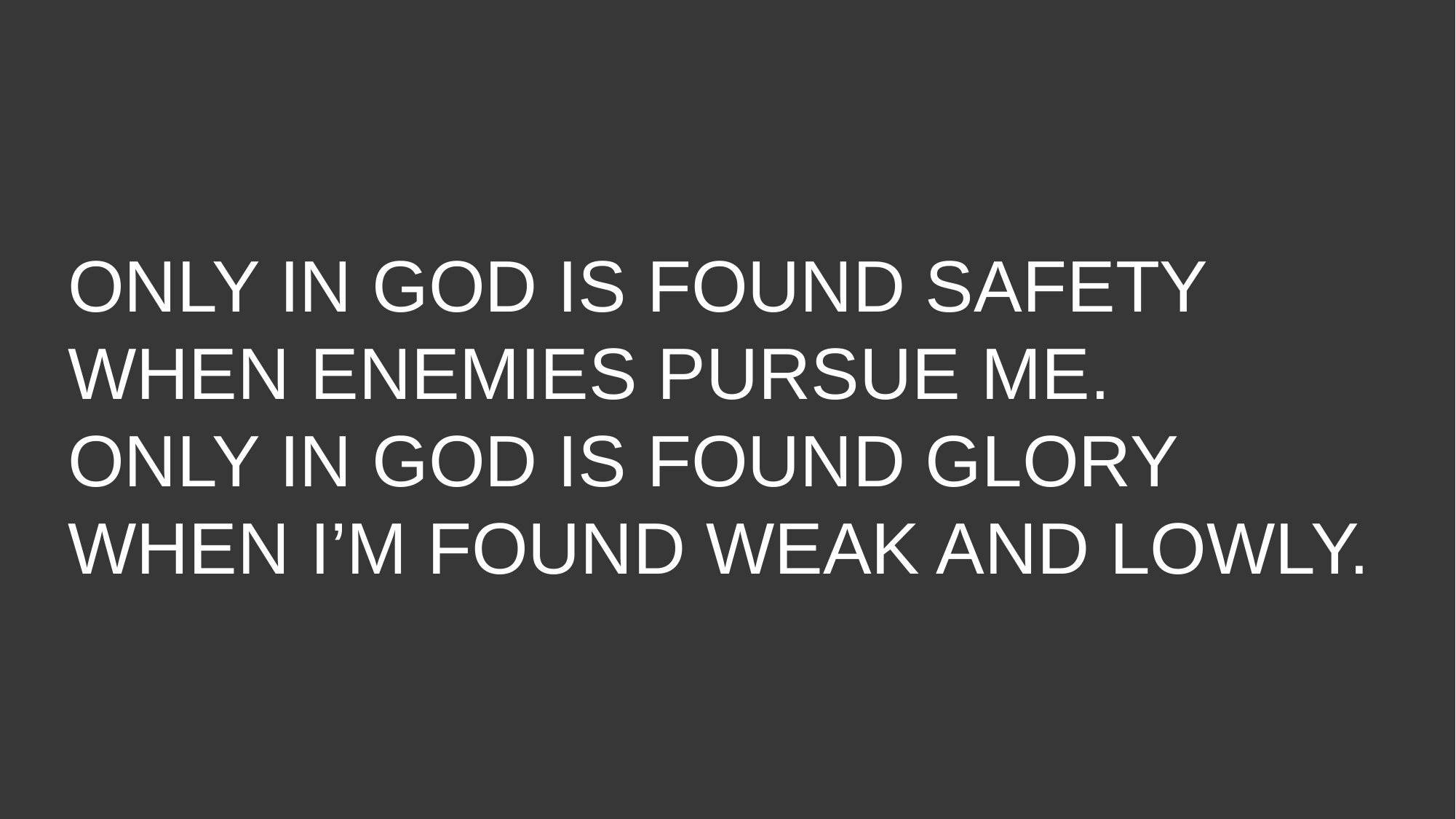

# ONLY IN GOD IS FOUND SAFETY WHEN ENEMIES PURSUE ME. ONLY IN GOD IS FOUND GLORY WHEN I’M FOUND WEAK AND LOWLY.